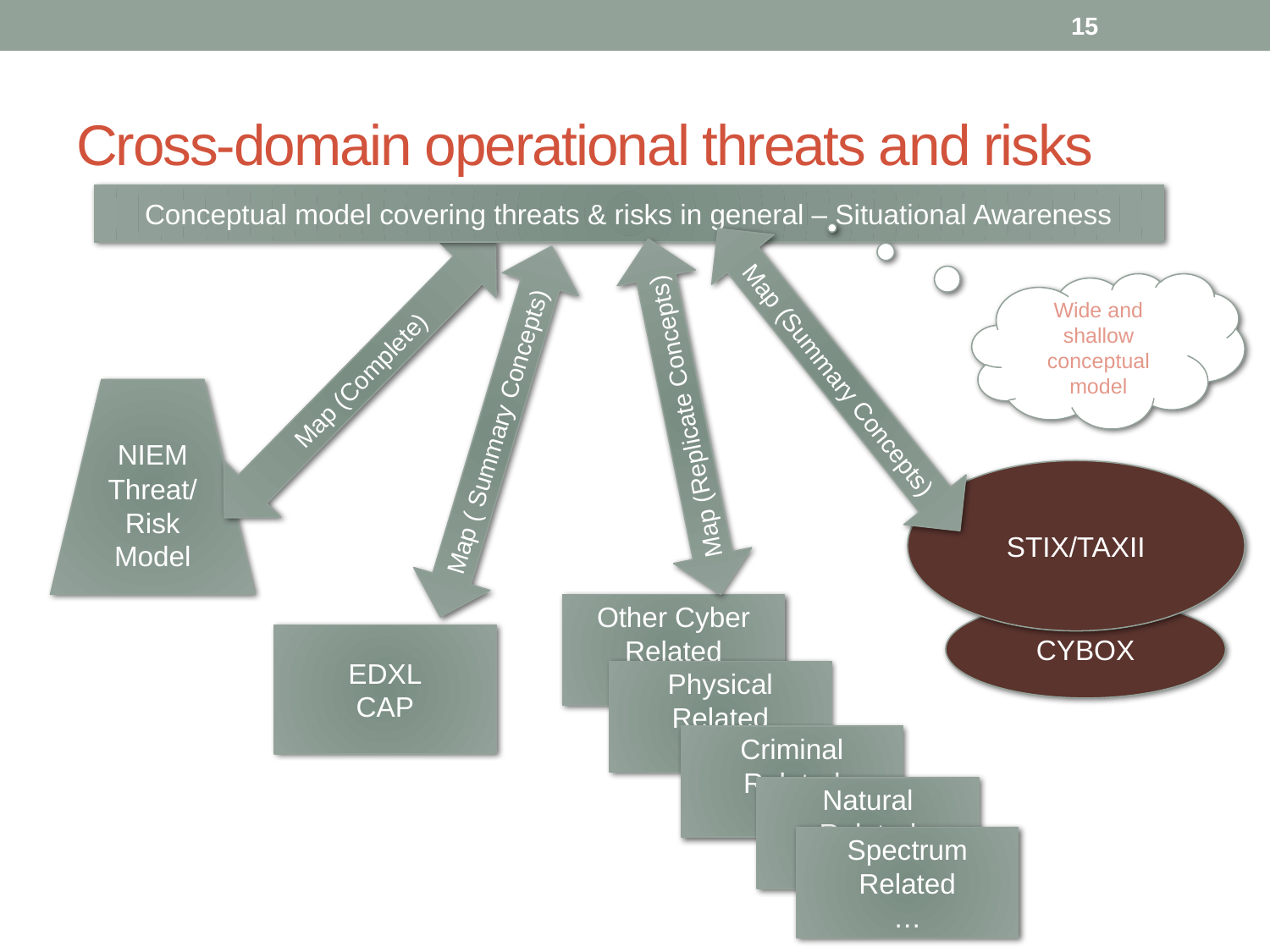

15
# Cross-domain operational threats and risks
Conceptual model covering threats & risks in general – Situational Awareness
Wide and shallow conceptual model
Map (Complete)
Map (Summary Concepts)
Map (Replicate Concepts)
NIEM
Threat/Risk
Model
Map ( Summary Concepts)
STIX/TAXII
Other Cyber Related
…
CYBOX
EDXL
CAP
Physical Related
…
Criminal
Related
…
Natural
Related
…
Spectrum
Related
…